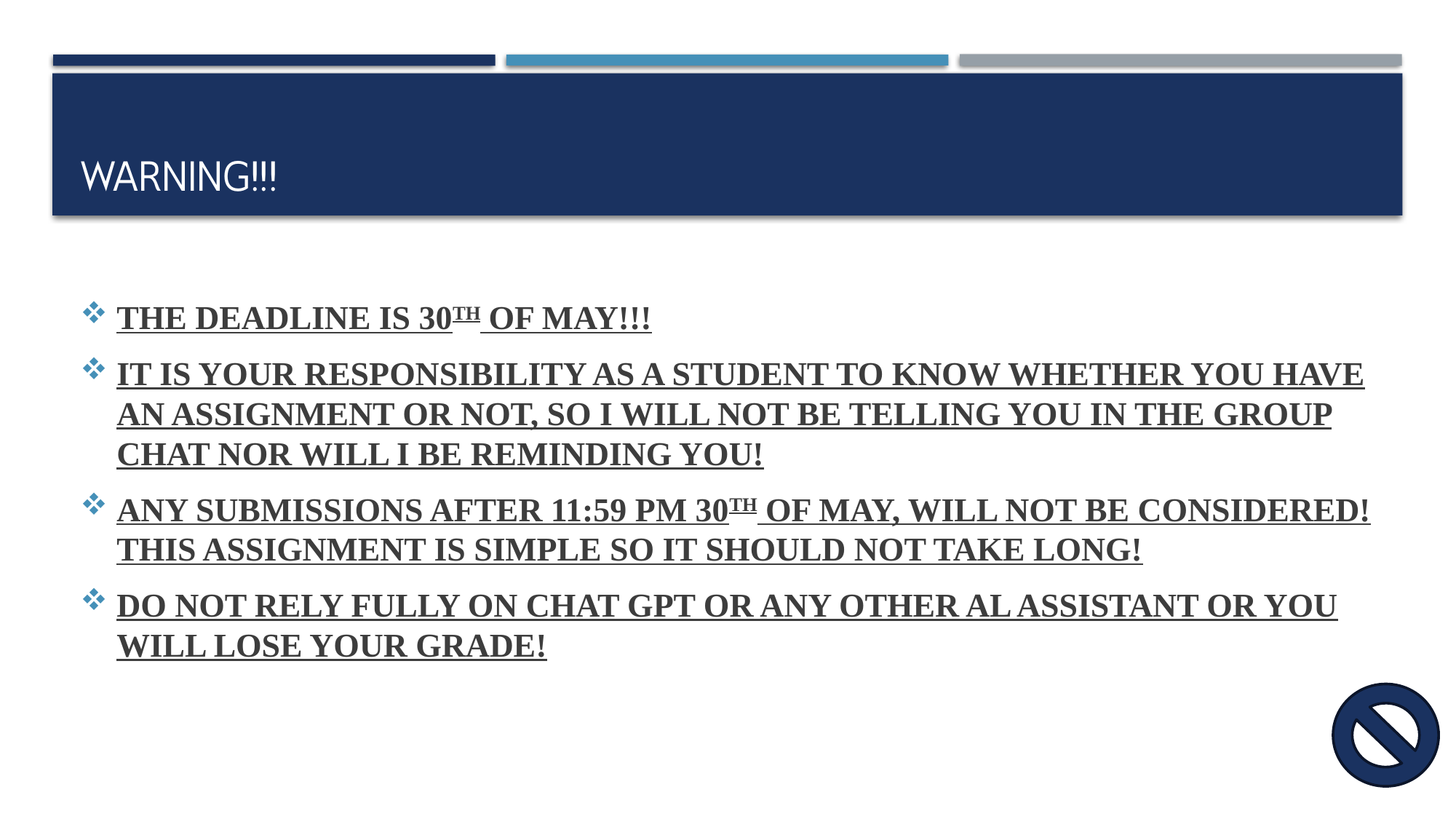

# Warning!!!
THE DEADLINE IS 30TH OF MAY!!!
IT IS YOUR RESPONSIBILITY AS A STUDENT TO KNOW WHETHER YOU HAVE AN ASSIGNMENT OR NOT, SO I WILL NOT BE TELLING YOU IN THE GROUP CHAT NOR WILL I BE REMINDING YOU!
ANY SUBMISSIONS AFTER 11:59 PM 30TH OF MAY, WILL NOT BE CONSIDERED! THIS ASSIGNMENT IS SIMPLE SO IT SHOULD NOT TAKE LONG!
DO NOT RELY FULLY ON CHAT GPT OR ANY OTHER AL ASSISTANT OR YOU WILL LOSE YOUR GRADE!